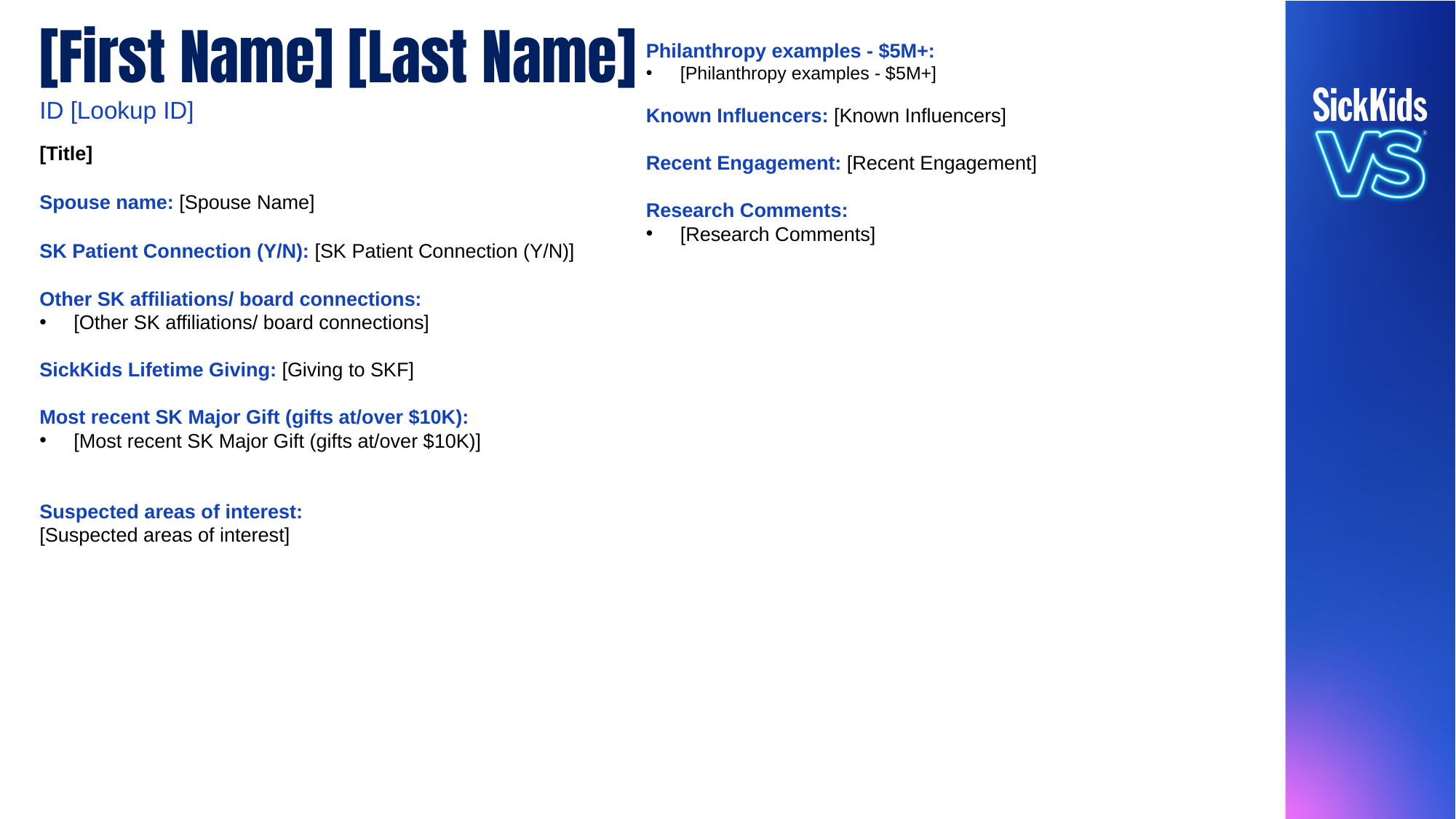

Philanthropy examples - $5M+:
[Philanthropy examples - $5M+]

Known Influencers: [Known Influencers]

Recent Engagement: [Recent Engagement]

Research Comments:
[Research Comments]

[First Name] [Last Name]
ID [Lookup ID]
[Title]

Spouse name: [Spouse Name]

SK Patient Connection (Y/N): [SK Patient Connection (Y/N)]

Other SK affiliations/ board connections:
[Other SK affiliations/ board connections]

SickKids Lifetime Giving: [Giving to SKF]

Most recent SK Major Gift (gifts at/over $10K):
[Most recent SK Major Gift (gifts at/over $10K)]

Suspected areas of interest:
[Suspected areas of interest]